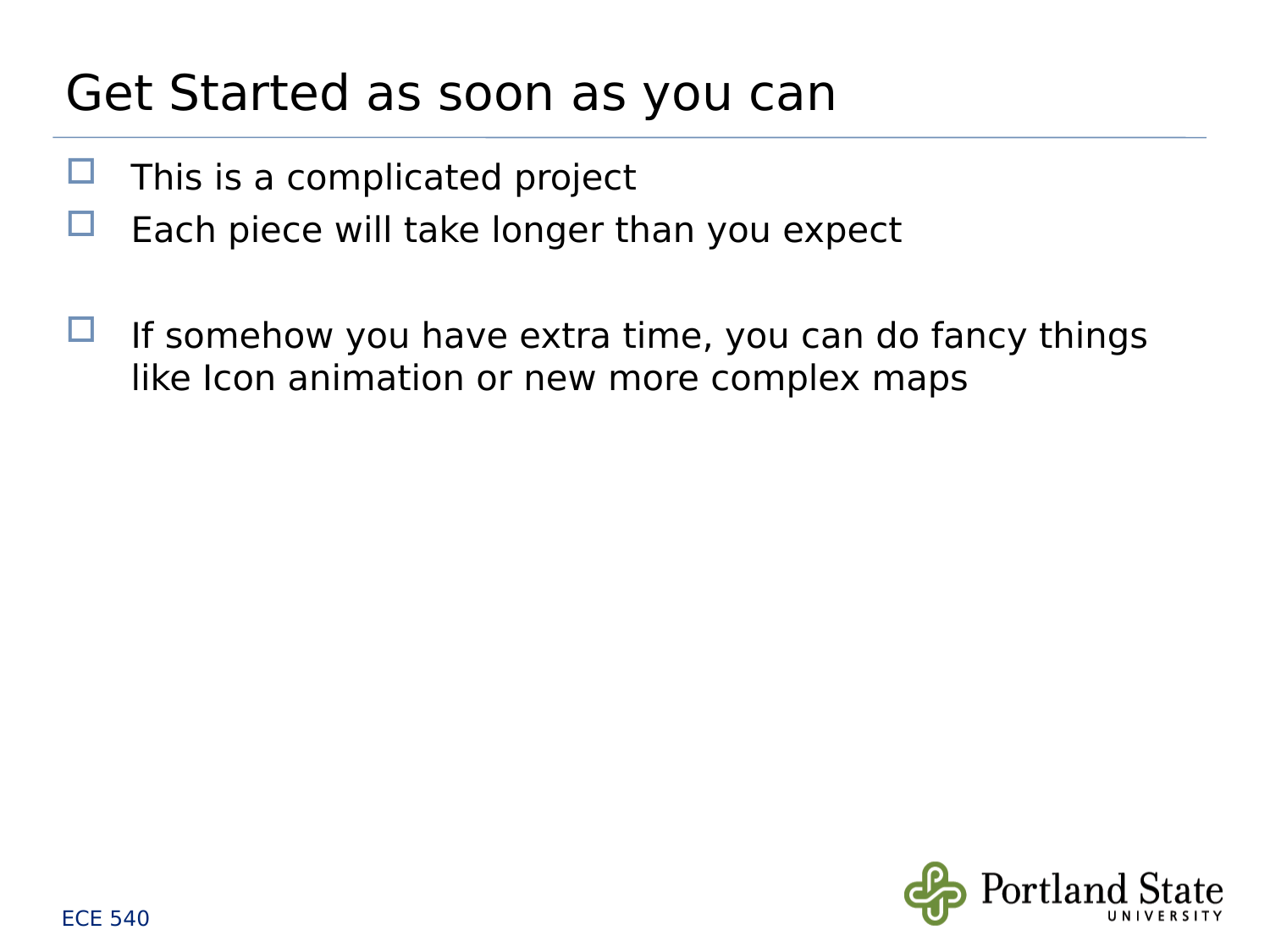

# Get Started as soon as you can
This is a complicated project
Each piece will take longer than you expect

If somehow you have extra time, you can do fancy things like Icon animation or new more complex maps